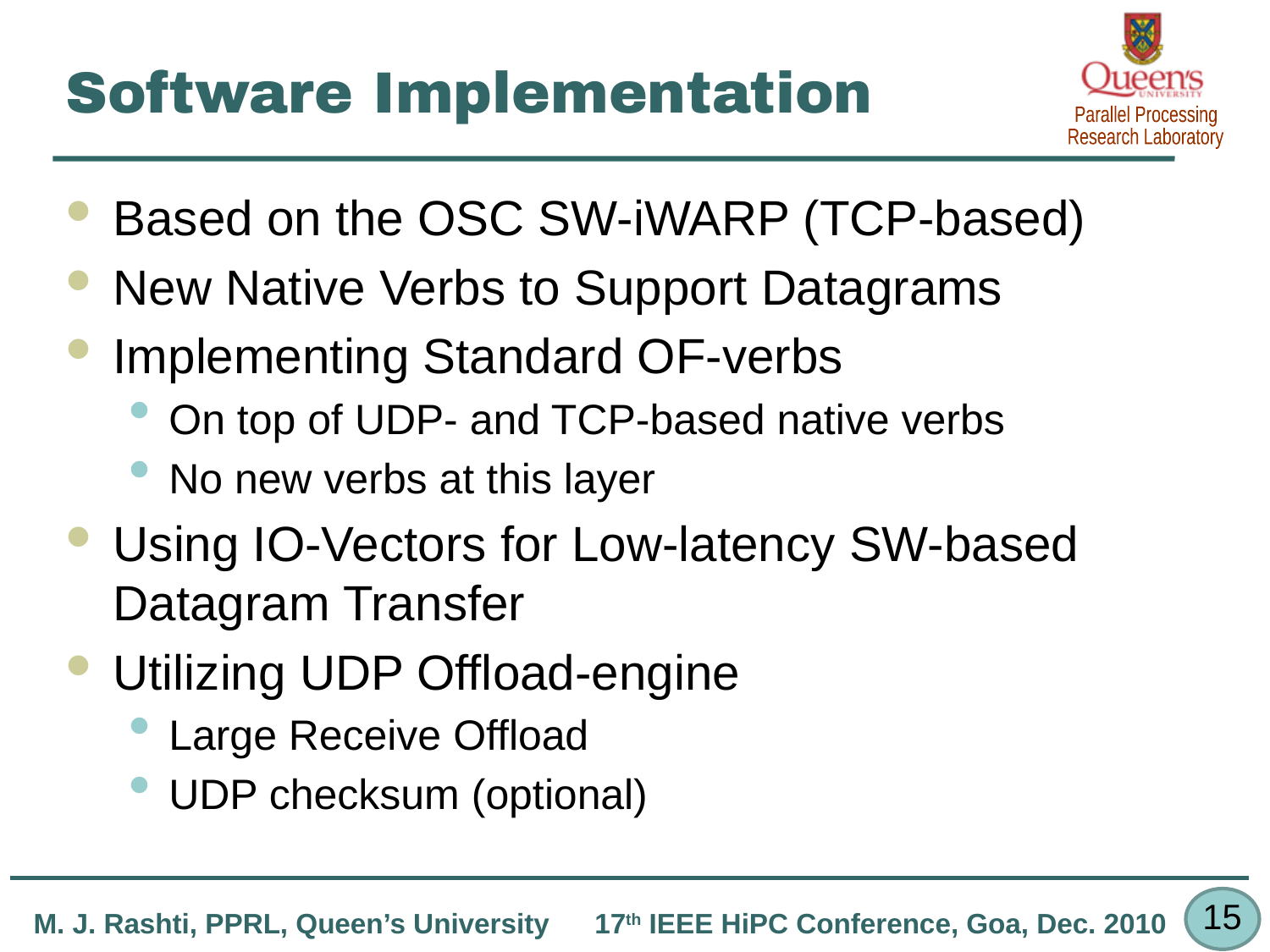

# Software Implementation
Based on the OSC SW-iWARP (TCP-based)
New Native Verbs to Support Datagrams
Implementing Standard OF-verbs
On top of UDP- and TCP-based native verbs
No new verbs at this layer
Using IO-Vectors for Low-latency SW-based Datagram Transfer
Utilizing UDP Offload-engine
Large Receive Offload
UDP checksum (optional)